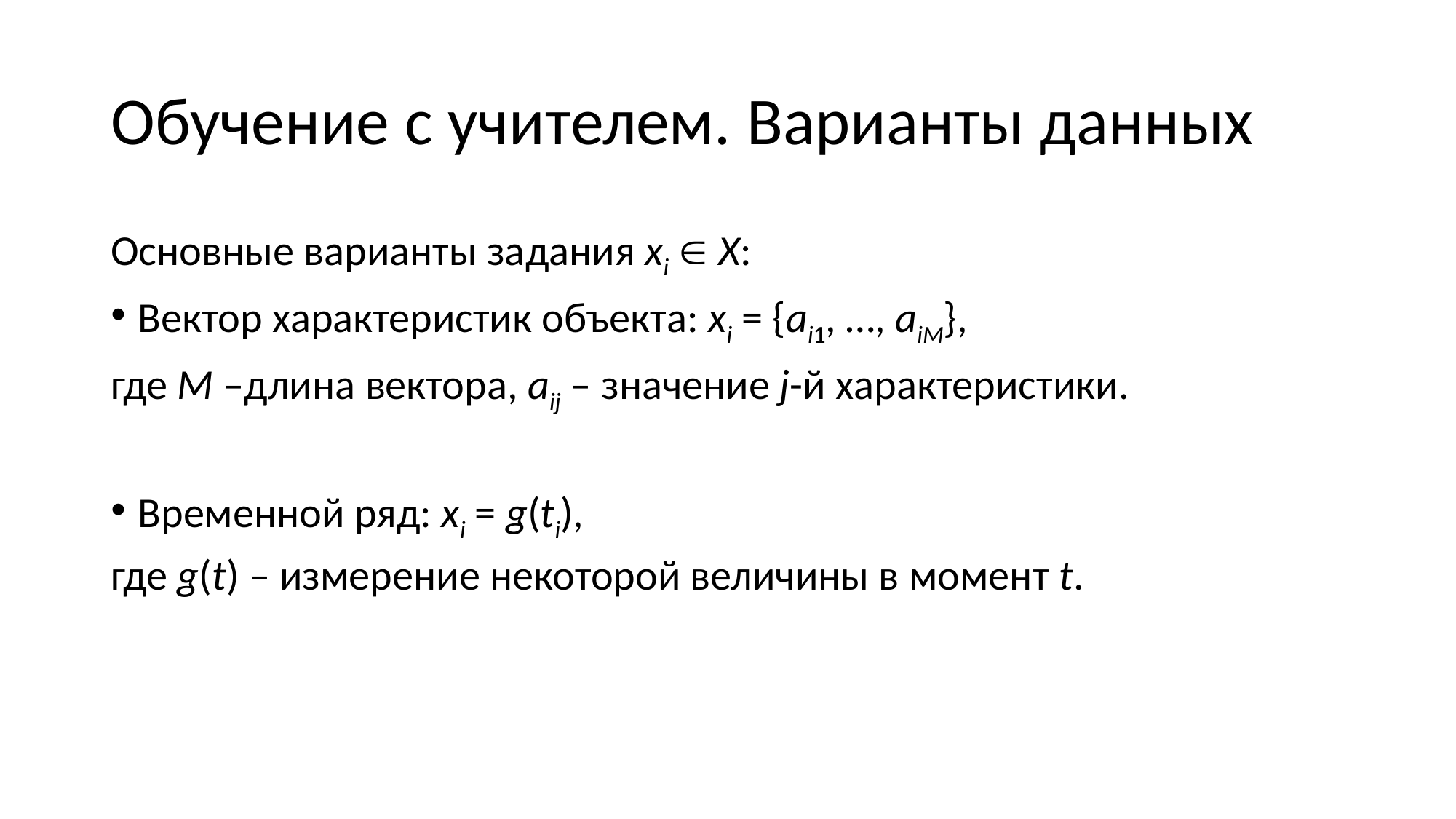

# Обучение с учителем. Варианты данных
Основные варианты задания xi ∈ X:
Вектор характеристик объекта: xi = {ai1, …, aiM},
где M –длина вектора, aij – значение j-й характеристики.

Временной ряд: xi = g(ti),
где g(t) – измерение некоторой величины в момент t.